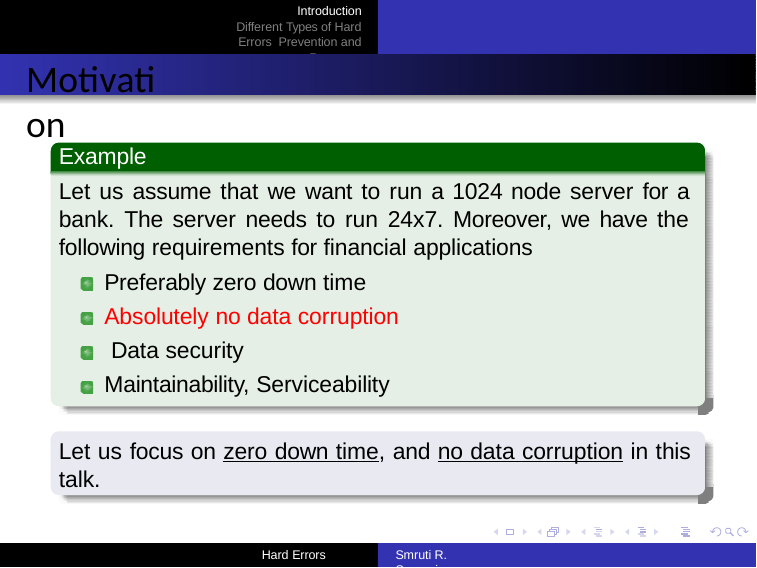

Introduction  Different Types of Hard Errors  Prevention and Recovery
# Motivation

Example
Let us assume that we want to run a 1024 node server for a  bank. The server needs to run 24x7. Moreover, we have the  following requirements for financial applications
Preferably zero down time  Absolutely no data corruption  Data security
Maintainability, Serviceability

Let us focus on zero down time, and no data corruption in this  talk.

Hard Errors
Smruti R. Sarangi